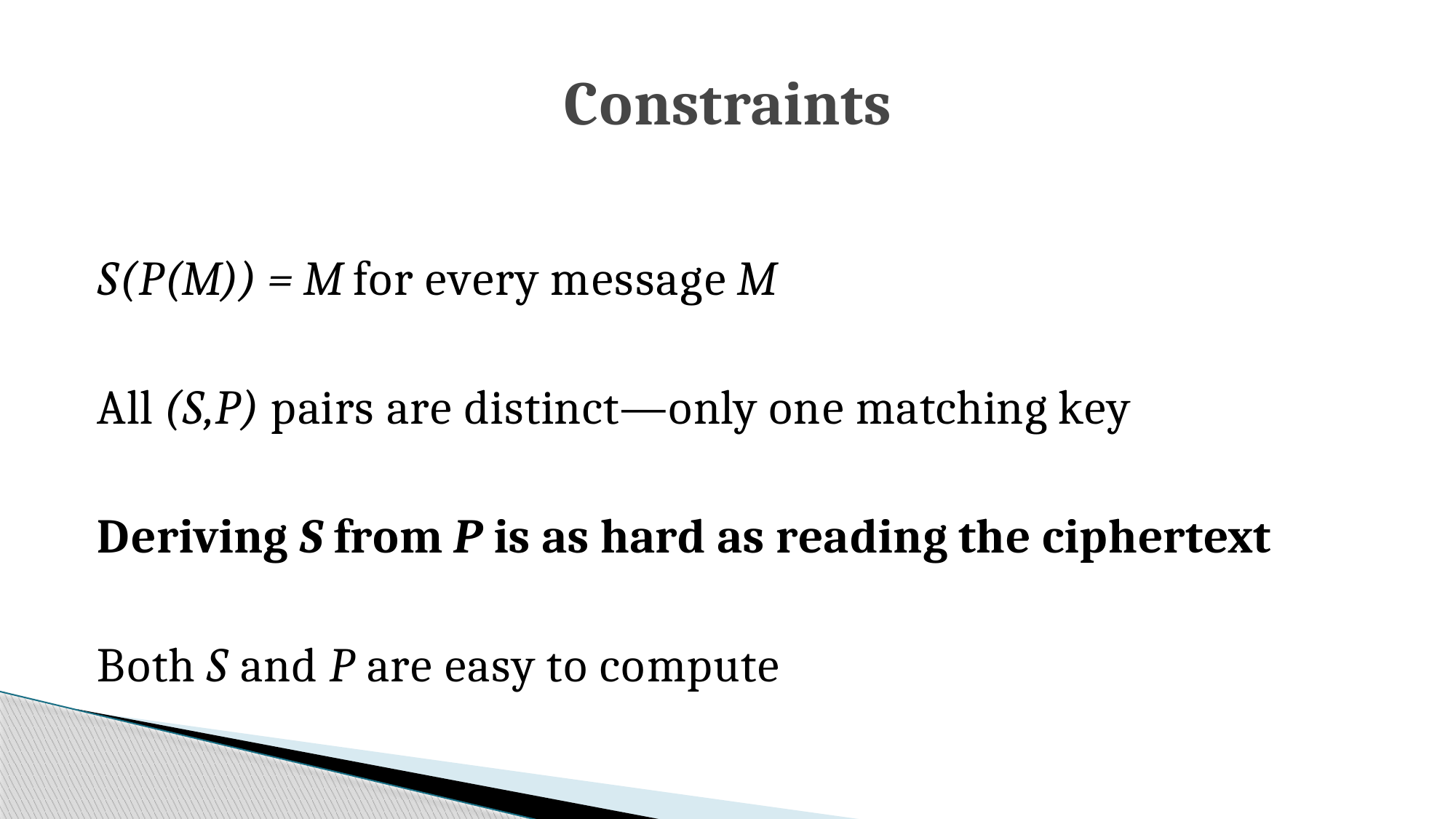

# Constraints

S(P(M)) = M for every message M

All (S,P) pairs are distinct—only one matching key

Deriving S from P is as hard as reading the ciphertext

Both S and P are easy to compute